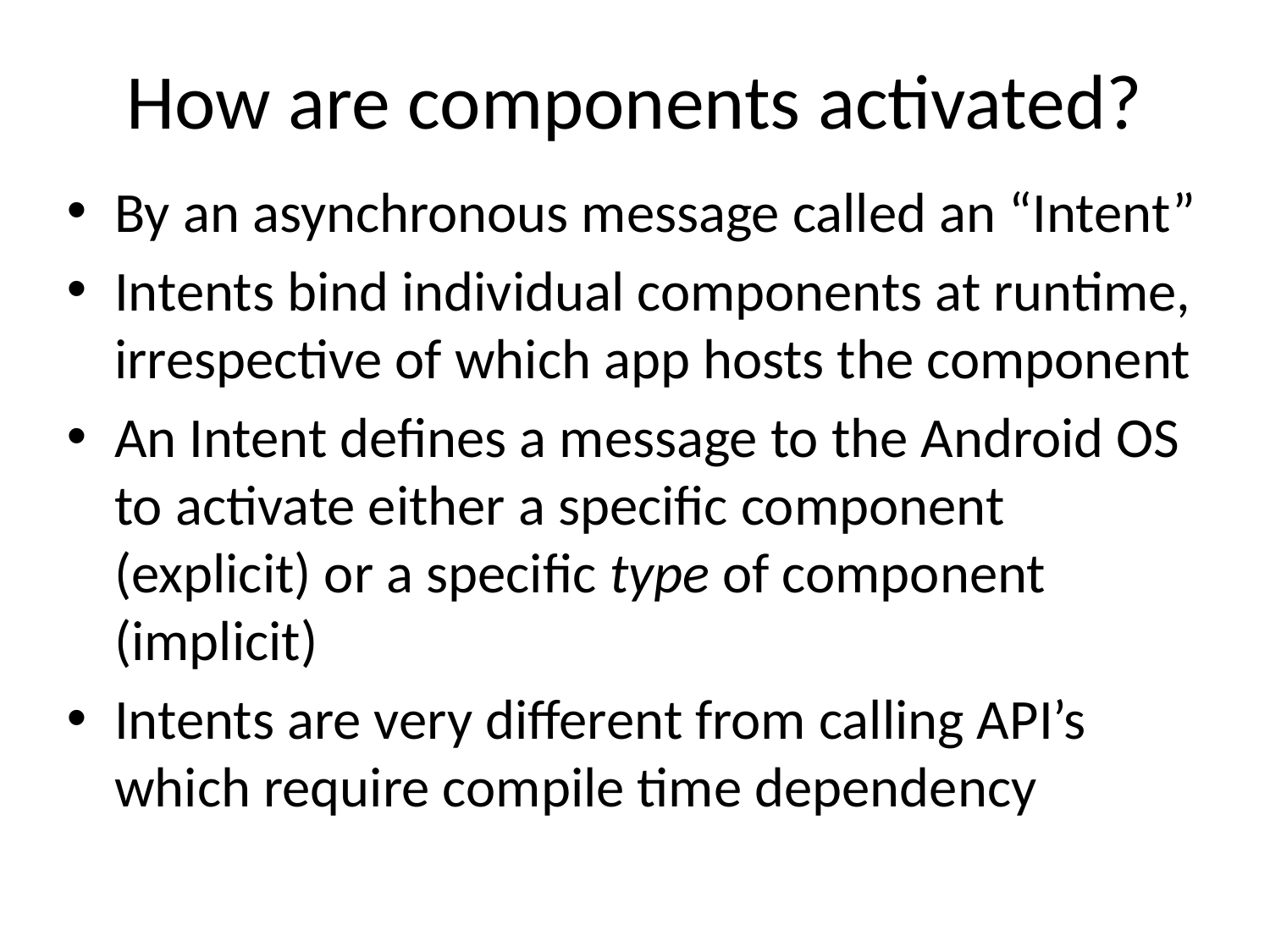

# How are components activated?
By an asynchronous message called an “Intent”
Intents bind individual components at runtime, irrespective of which app hosts the component
An Intent defines a message to the Android OS to activate either a specific component (explicit) or a specific type of component (implicit)
Intents are very different from calling API’s which require compile time dependency